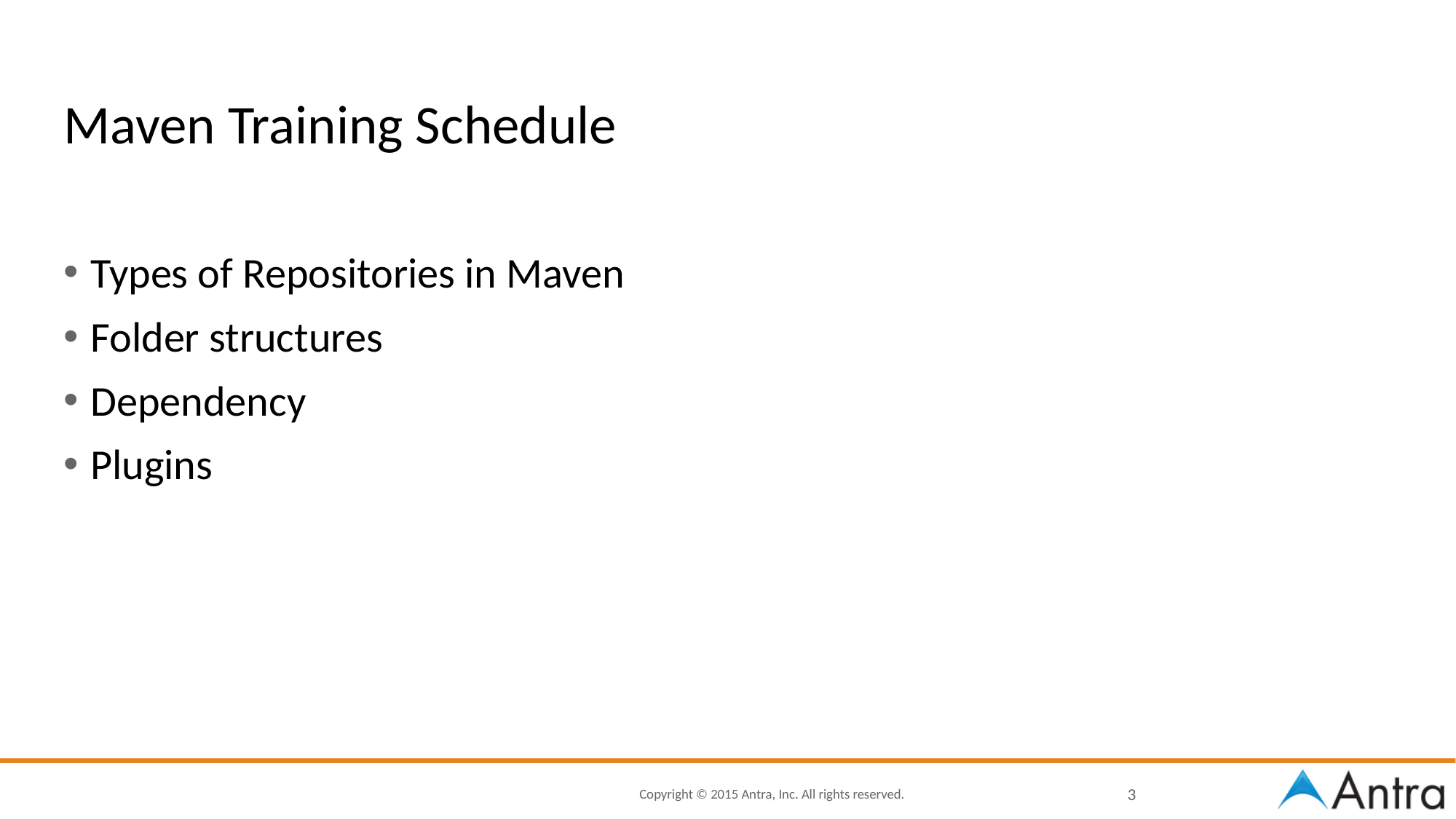

# Maven Training Schedule

Types of Repositories in Maven
Folder structures
Dependency
Plugins

3